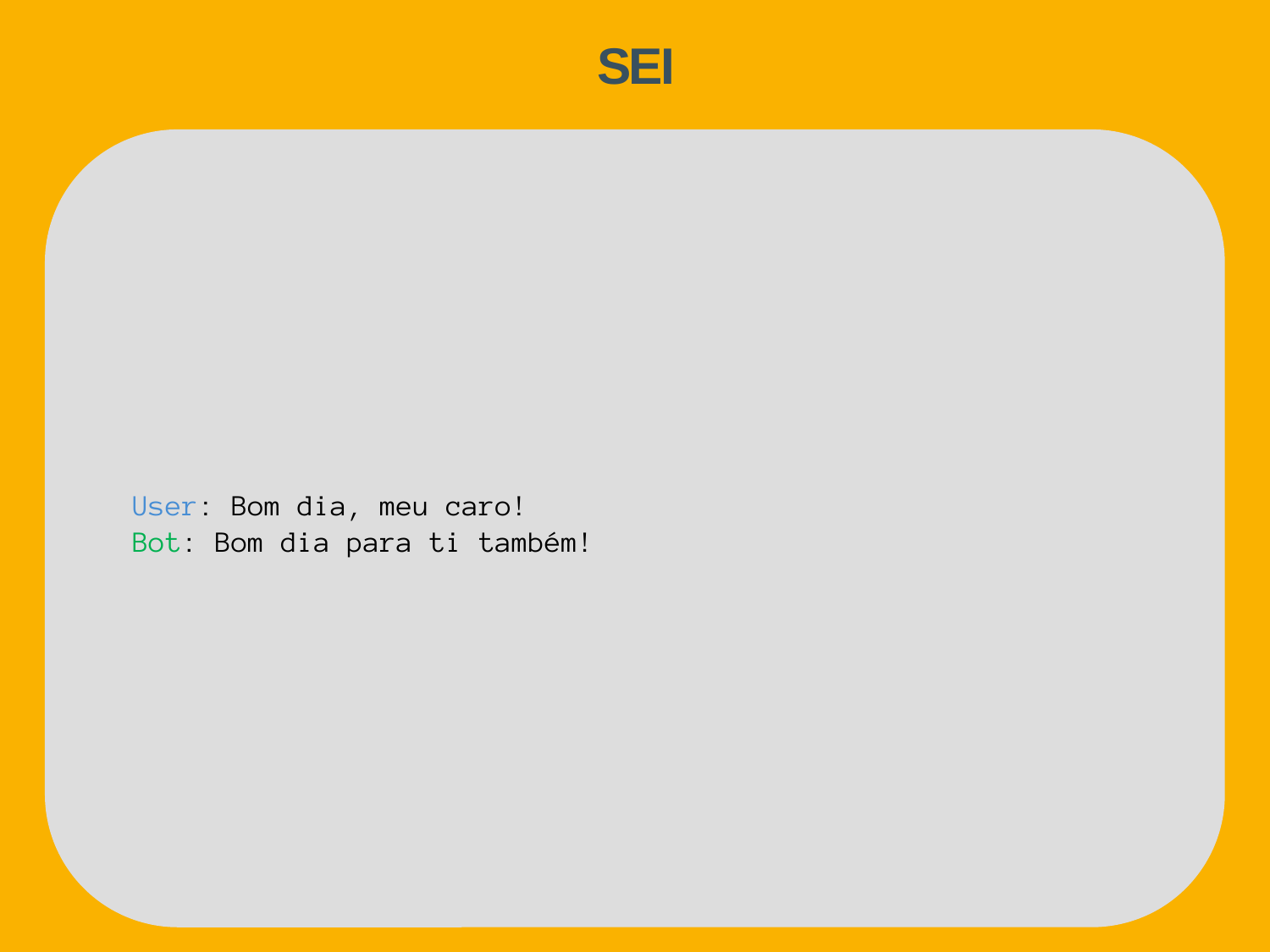

# SEI
User: Bom dia, meu caro!
Bot: Bom dia para ti também!